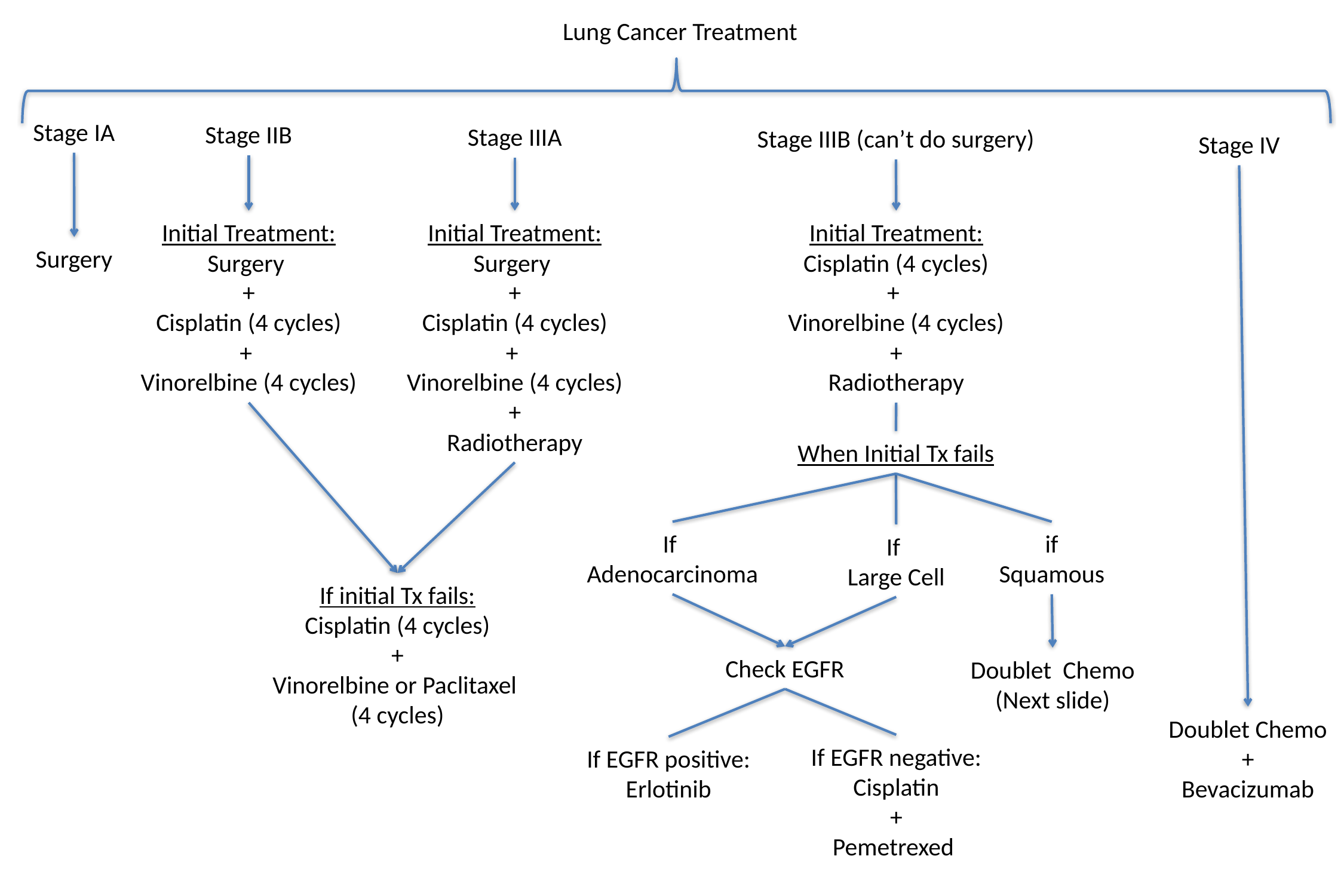

Lung Cancer Treatment
Stage IA
Stage IIB
Stage IIIA
Stage IIIB (can’t do surgery)
Stage IV
Initial Treatment:
Surgery
+
Cisplatin (4 cycles)
+
Vinorelbine (4 cycles)
Initial Treatment:
Surgery
+
Cisplatin (4 cycles)
+
Vinorelbine (4 cycles)
+
Radiotherapy
Initial Treatment:
Cisplatin (4 cycles)
+
Vinorelbine (4 cycles)
+
Radiotherapy
Surgery
When Initial Tx fails
If
Adenocarcinoma
if
Squamous
If
Large Cell
If initial Tx fails:
Cisplatin (4 cycles)
+
Vinorelbine or Paclitaxel
(4 cycles)
Check EGFR
Doublet  Chemo
(Next slide)
Doublet Chemo
+
Bevacizumab
If EGFR negative:
Cisplatin
+
Pemetrexed
If EGFR positive:
Erlotinib